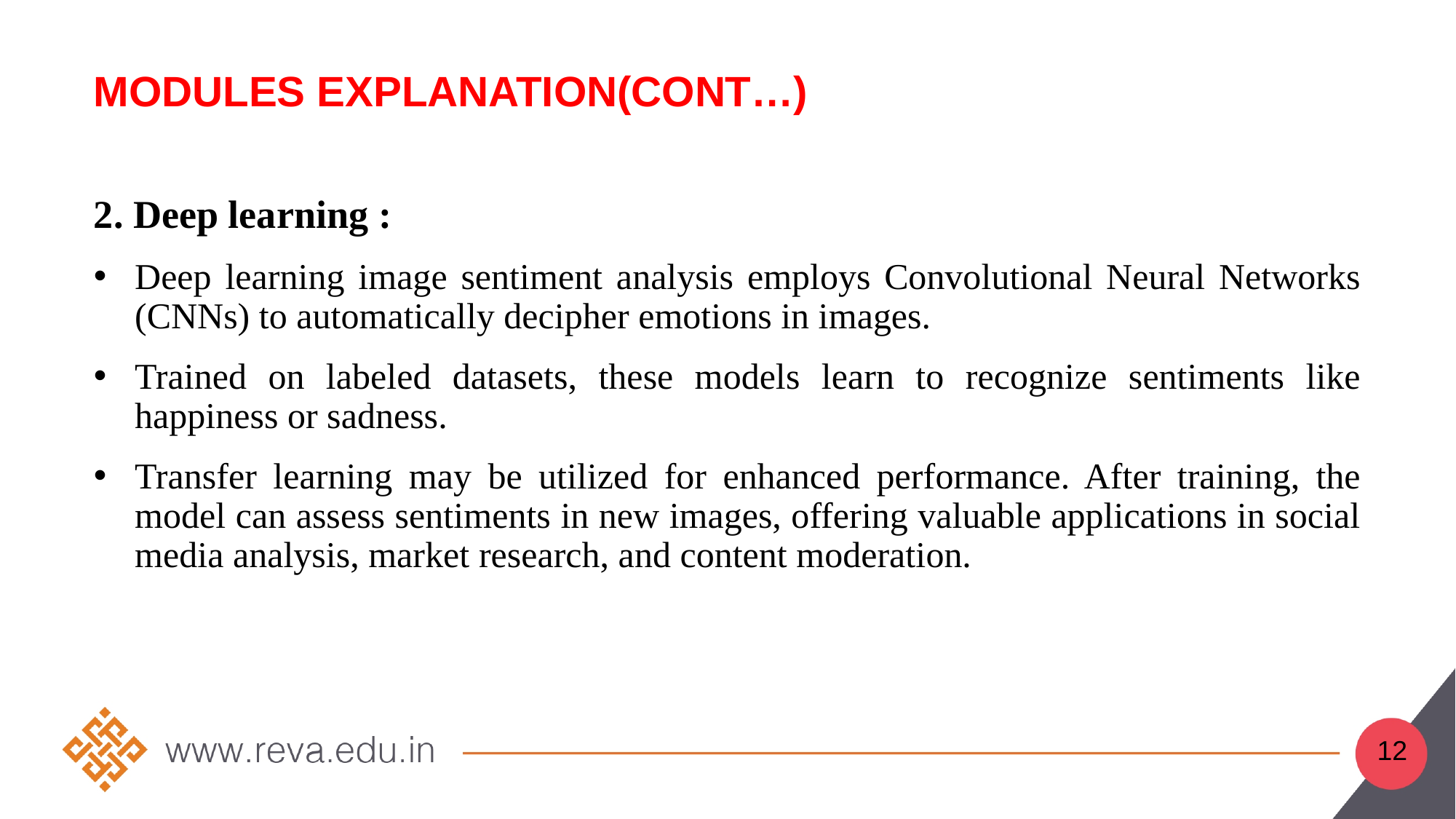

# MoDULEs Explanation(cont…)
2. Deep learning :
Deep learning image sentiment analysis employs Convolutional Neural Networks (CNNs) to automatically decipher emotions in images.
Trained on labeled datasets, these models learn to recognize sentiments like happiness or sadness.
Transfer learning may be utilized for enhanced performance. After training, the model can assess sentiments in new images, offering valuable applications in social media analysis, market research, and content moderation.
12